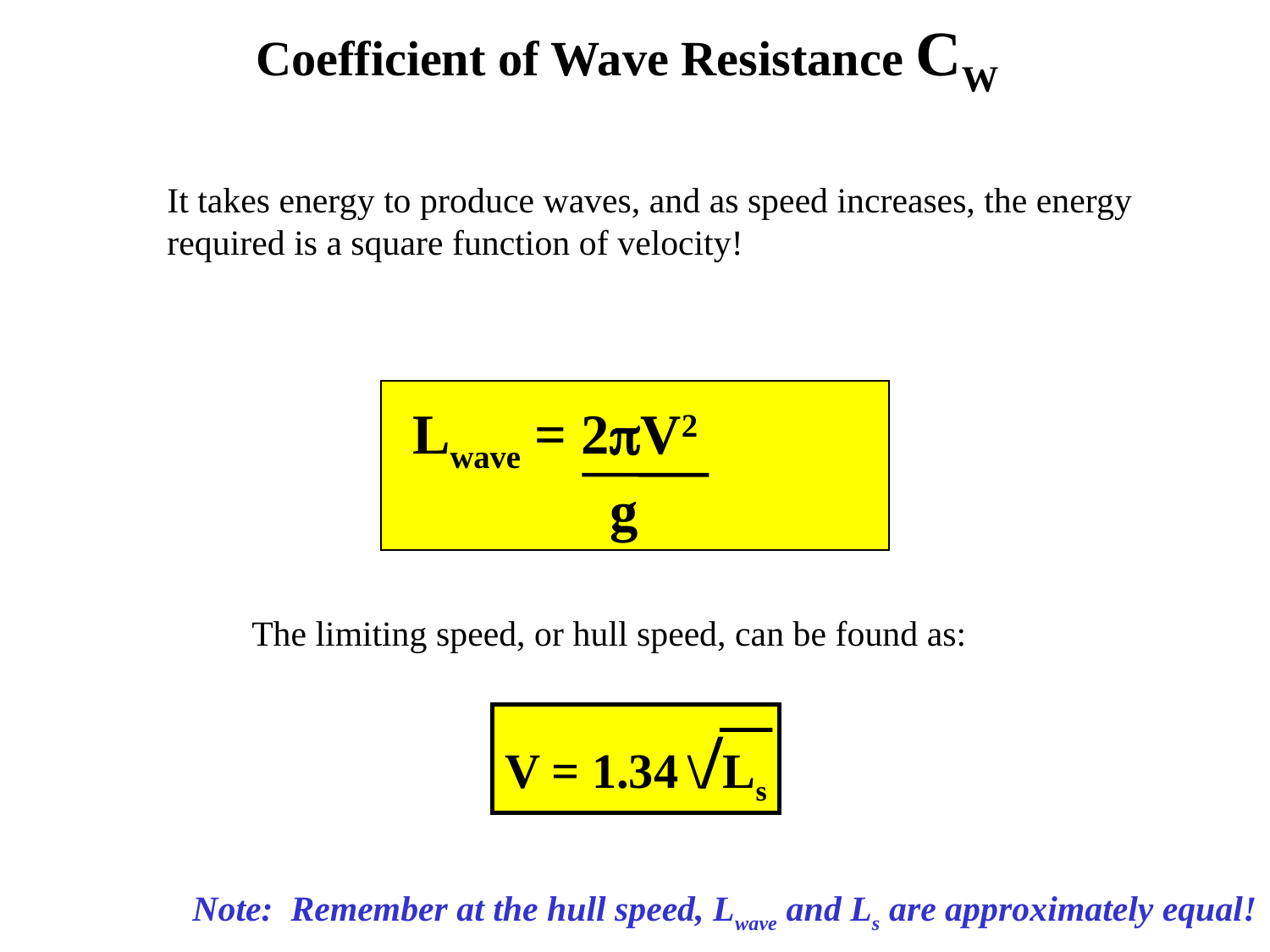

Coefficient of Wave Resistance CW
It takes energy to produce waves, and as speed increases, the energy
required is a square function of velocity!

Lwave = 2πV2
	     g

The limiting speed, or hull speed, can be found as:
V = 1.34 \/Ls

Note:  Remember at the hull speed, Lwave and Ls are approximately equal!